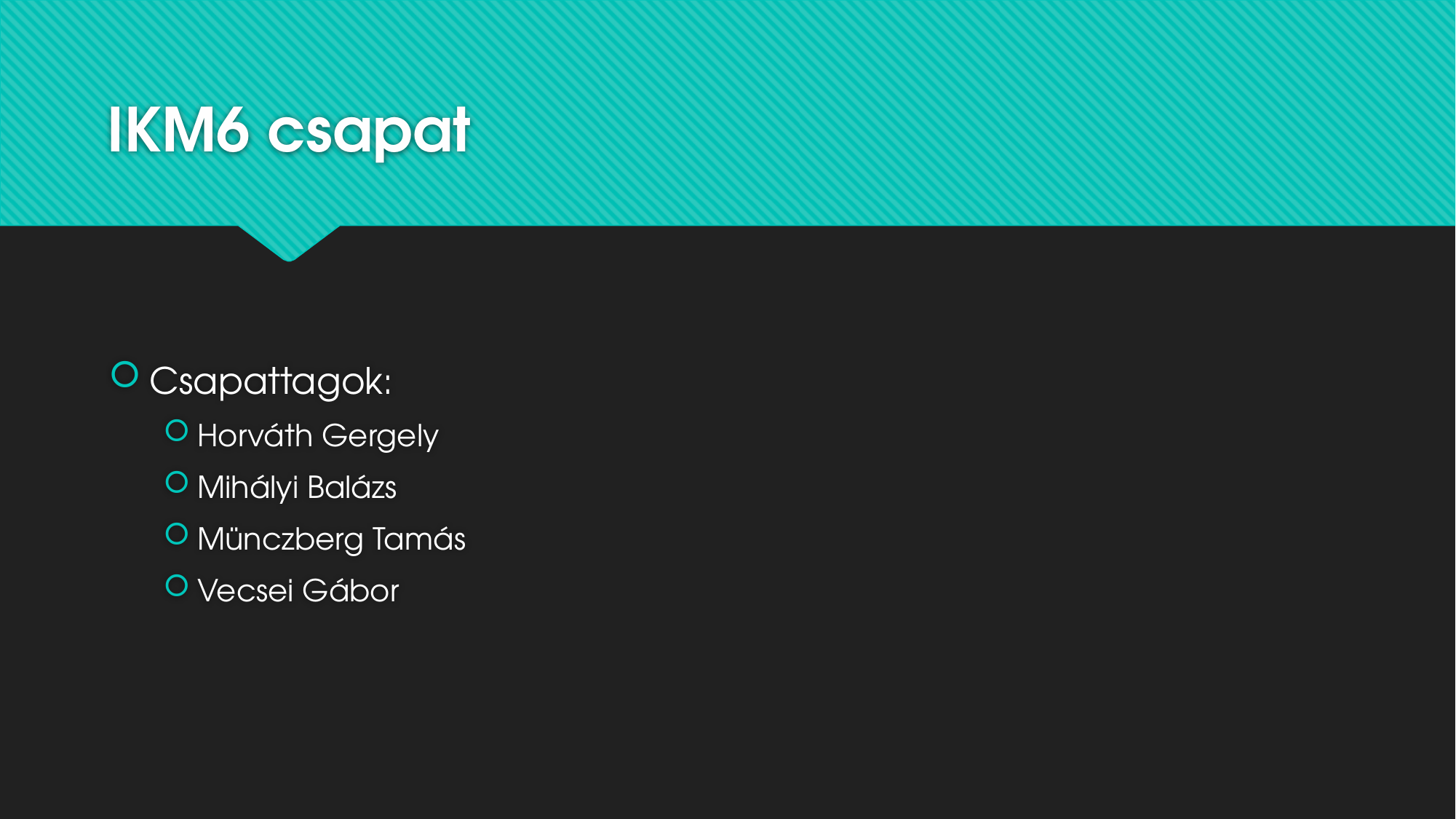

# IKM6 csapat
Csapattagok:
Horváth Gergely
Mihályi Balázs
Münczberg Tamás
Vecsei Gábor